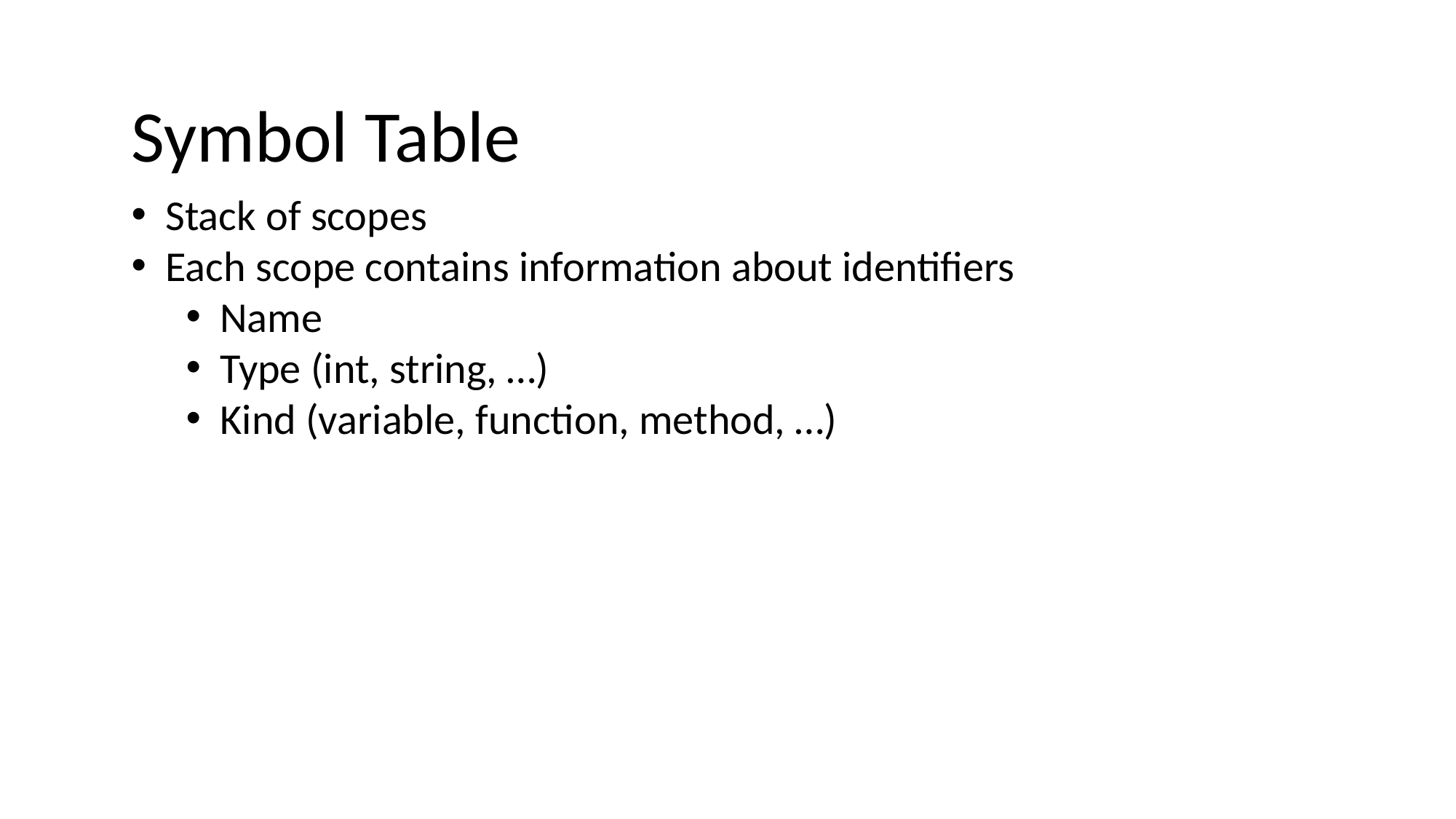

Symbol Table
Stack of scopes
Each scope contains information about identifiers
Name
Type (int, string, …)
Kind (variable, function, method, …)